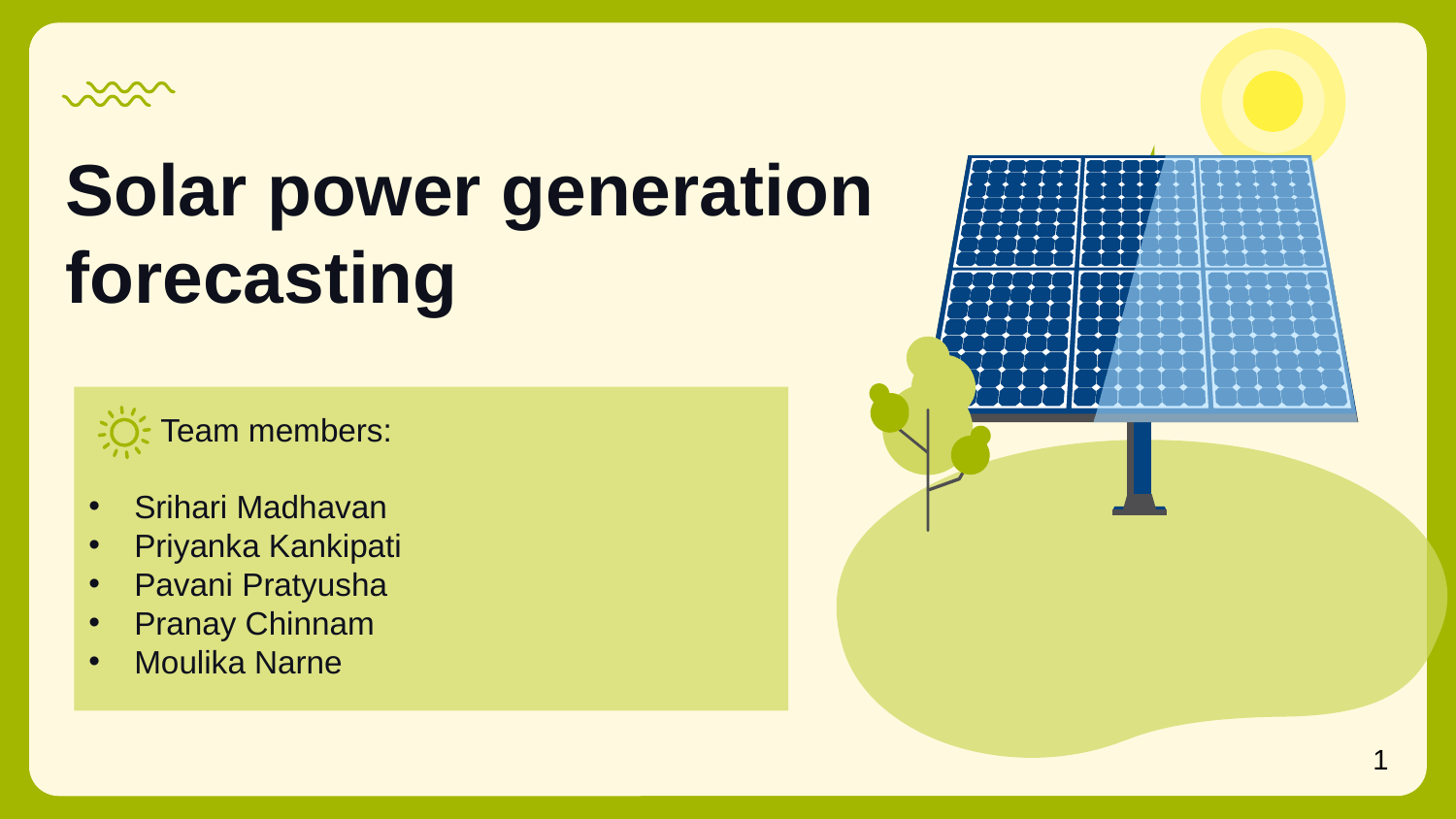

# Solar power generation forecasting

        Team members:

Srihari Madhavan
Priyanka Kankipati
Pavani Pratyusha
Pranay Chinnam
Moulika Narne

1